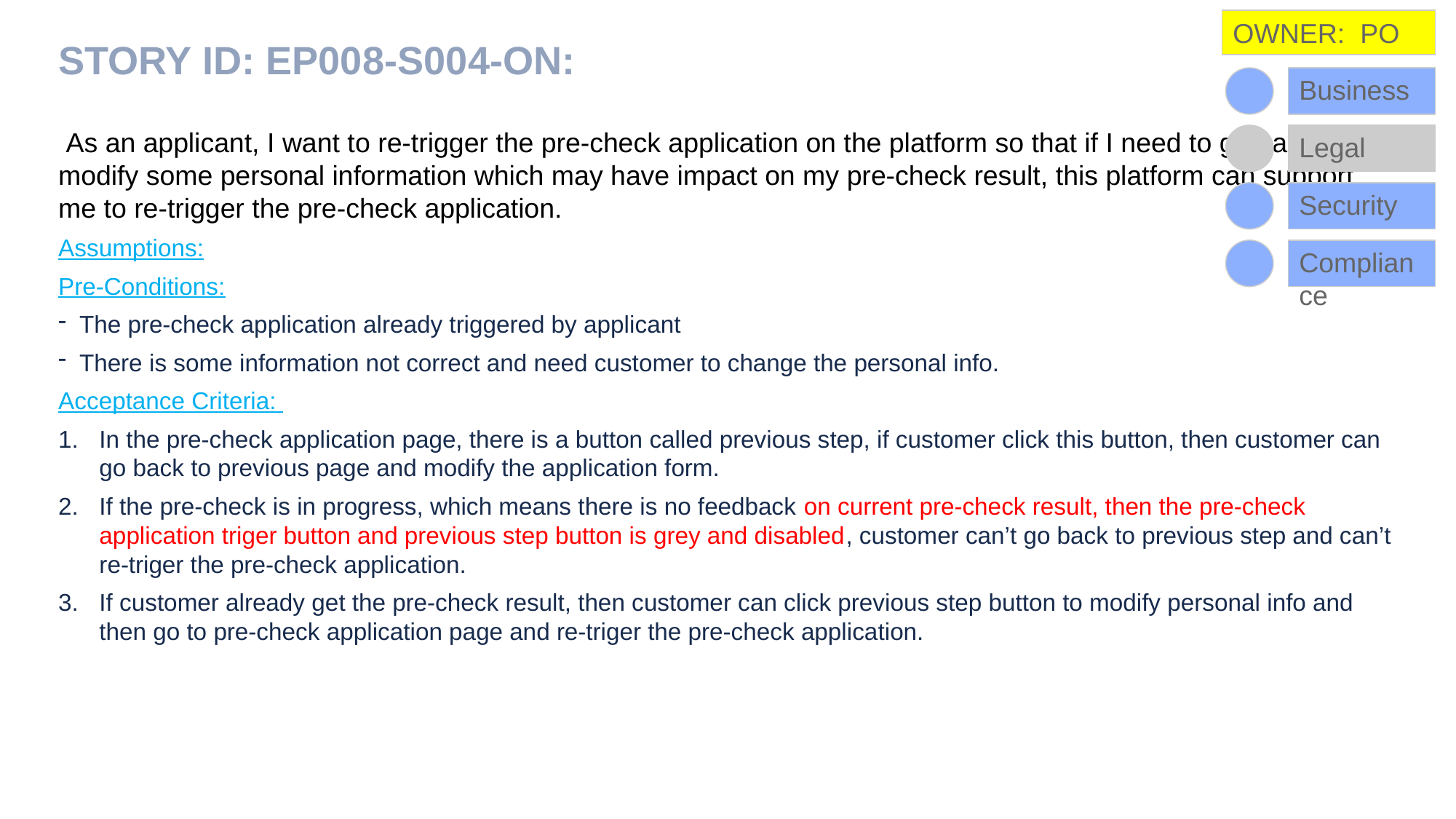

OWNER:  PO
# Story ID: EP008-S004-ON:
Business

Legal
 As an applicant, I want to re-trigger the pre-check application on the platform so that if I need to go back to modify some personal information which may have impact on my pre-check result, this platform can support me to re-trigger the pre-check application.
Assumptions:
Pre-Conditions:
The pre-check application already triggered by applicant
There is some information not correct and need customer to change the personal info.
Acceptance Criteria:
In the pre-check application page, there is a button called previous step, if customer click this button, then customer can go back to previous page and modify the application form.
If the pre-check is in progress, which means there is no feedback on current pre-check result, then the pre-check application triger button and previous step button is grey and disabled, customer can’t go back to previous step and can’t re-triger the pre-check application.
If customer already get the pre-check result, then customer can click previous step button to modify personal info and then go to pre-check application page and re-triger the pre-check application.

Security

Compliance